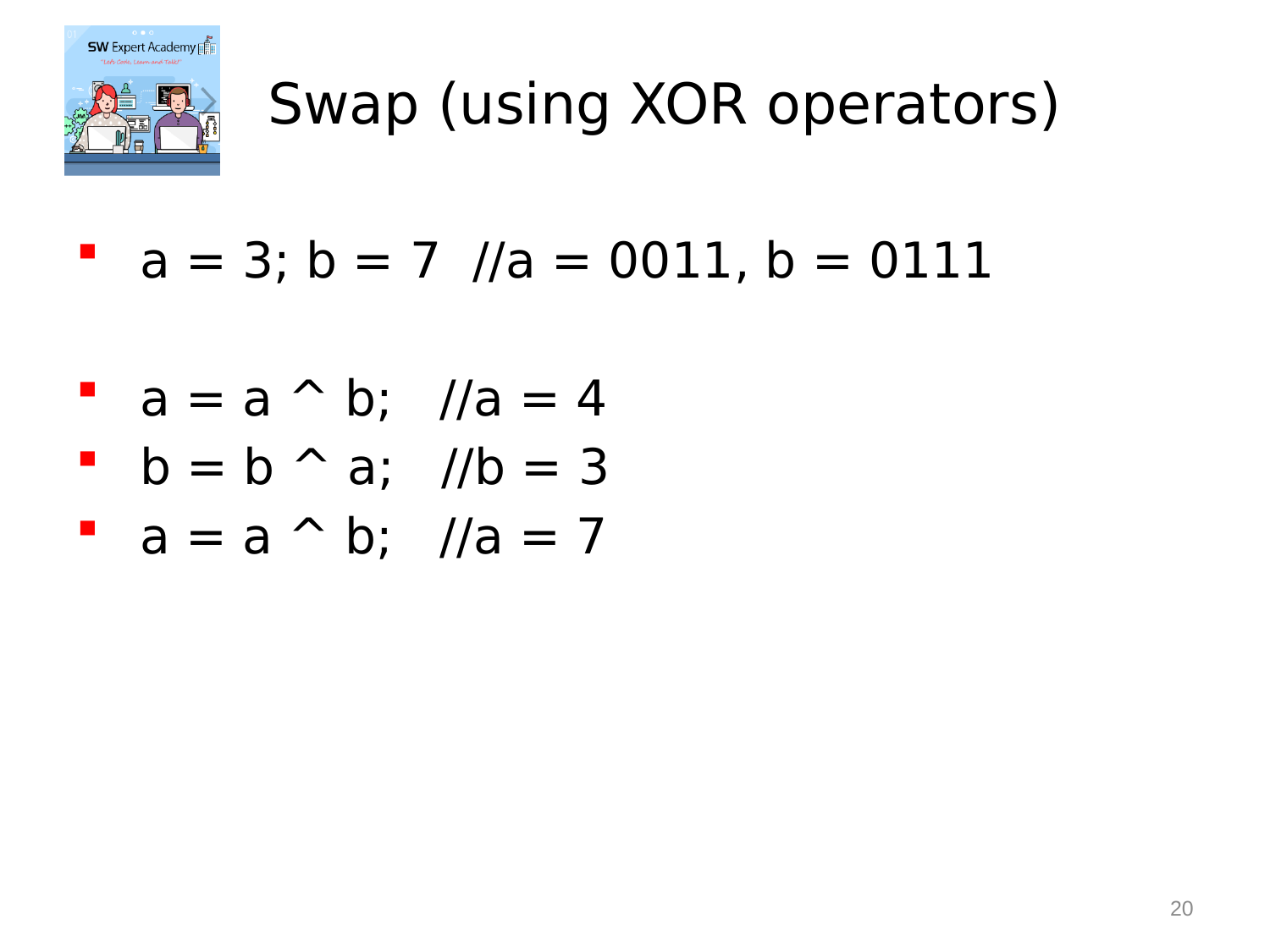

# Swap (using XOR operators)
a = 3; b = 7  //a = 0011, b = 0111

a = a ^ b;   //a = 4
b = b ^ a;   //b = 3
a = a ^ b;   //a = 7

20